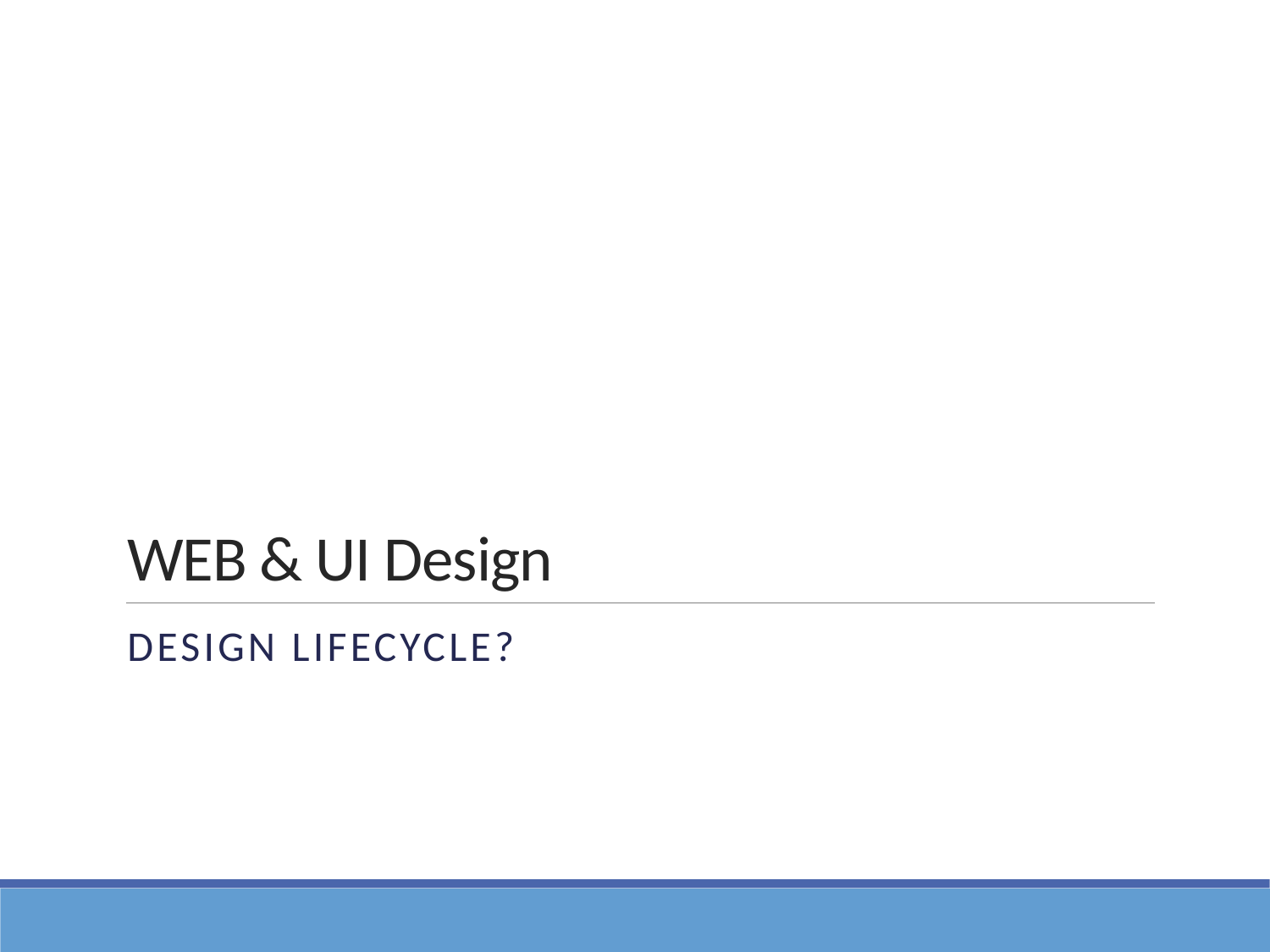

# WEB & UI Design
Design lifecycle?